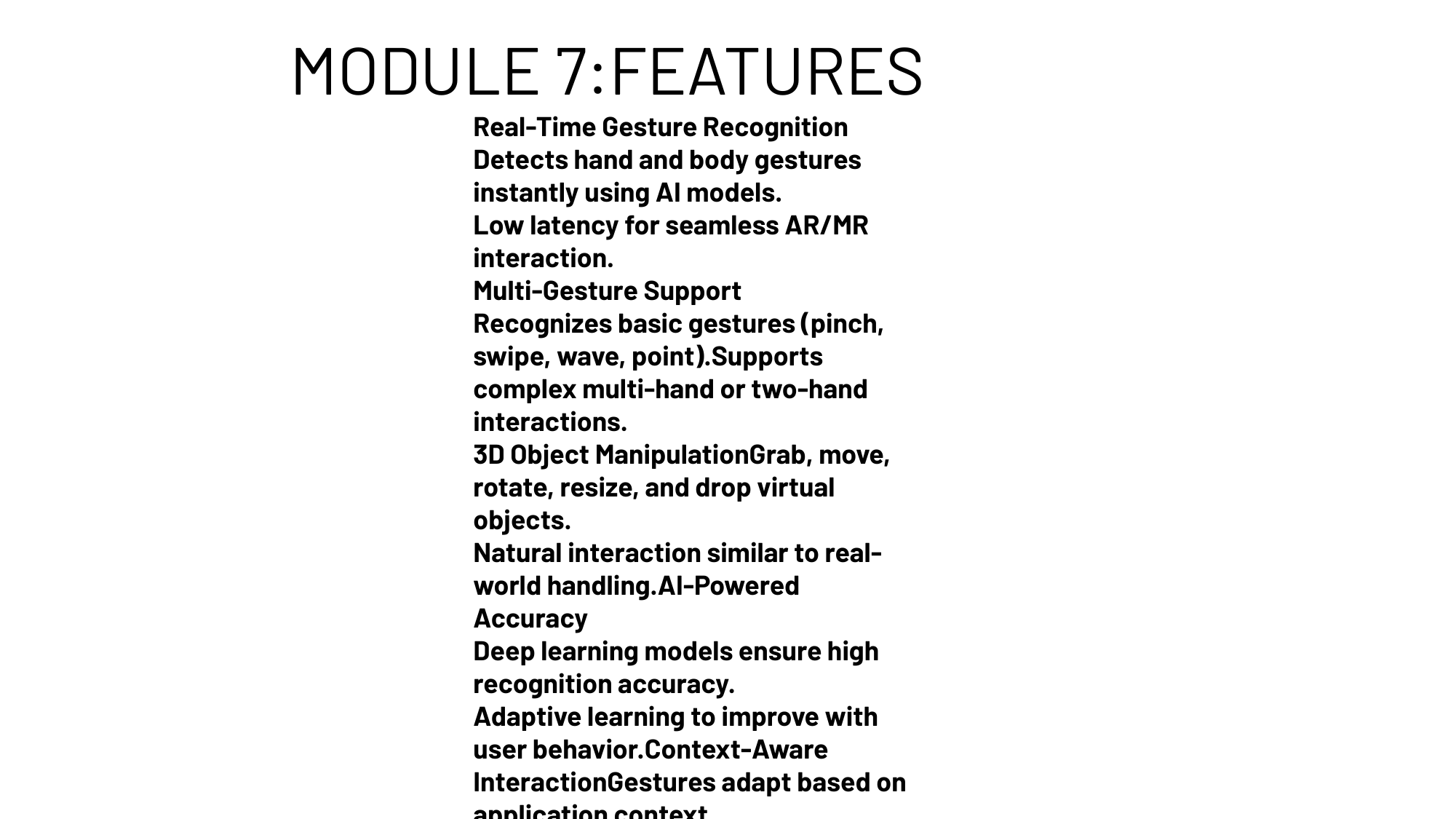

# MODULE 7:FEATURES
Real-Time Gesture Recognition Detects hand and body gestures instantly using AI models.
Low latency for seamless AR/MR interaction.
Multi-Gesture Support
Recognizes basic gestures (pinch, swipe, wave, point).Supports complex multi-hand or two-hand interactions.
3D Object ManipulationGrab, move, rotate, resize, and drop virtual objects.
Natural interaction similar to real-world handling.AI-Powered Accuracy
Deep learning models ensure high recognition accuracy.
Adaptive learning to improve with user behavior.Context-Aware InteractionGestures adapt based on application context